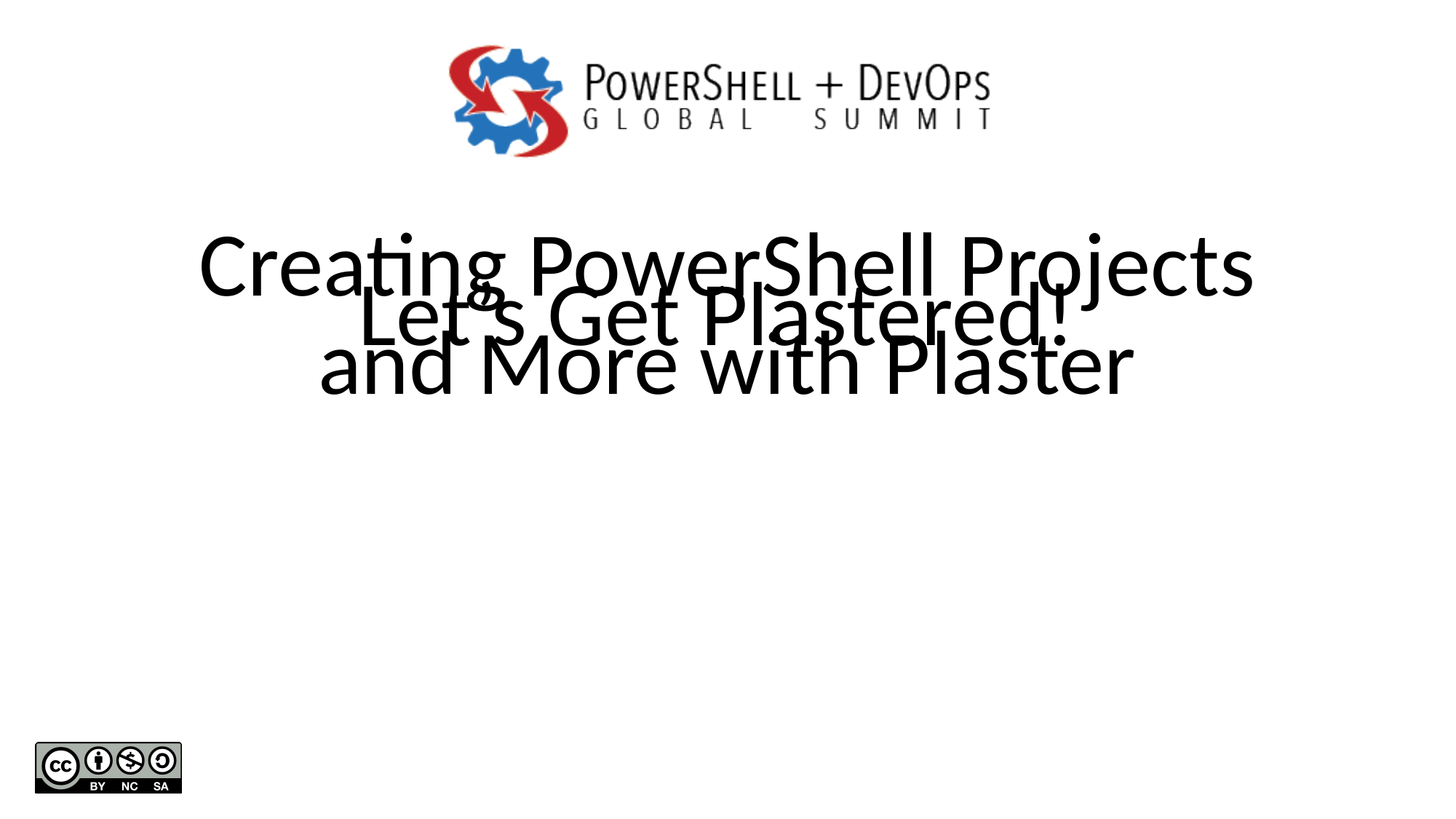

Let’s Get Plastered!
# Creating PowerShell Projects and More with Plaster